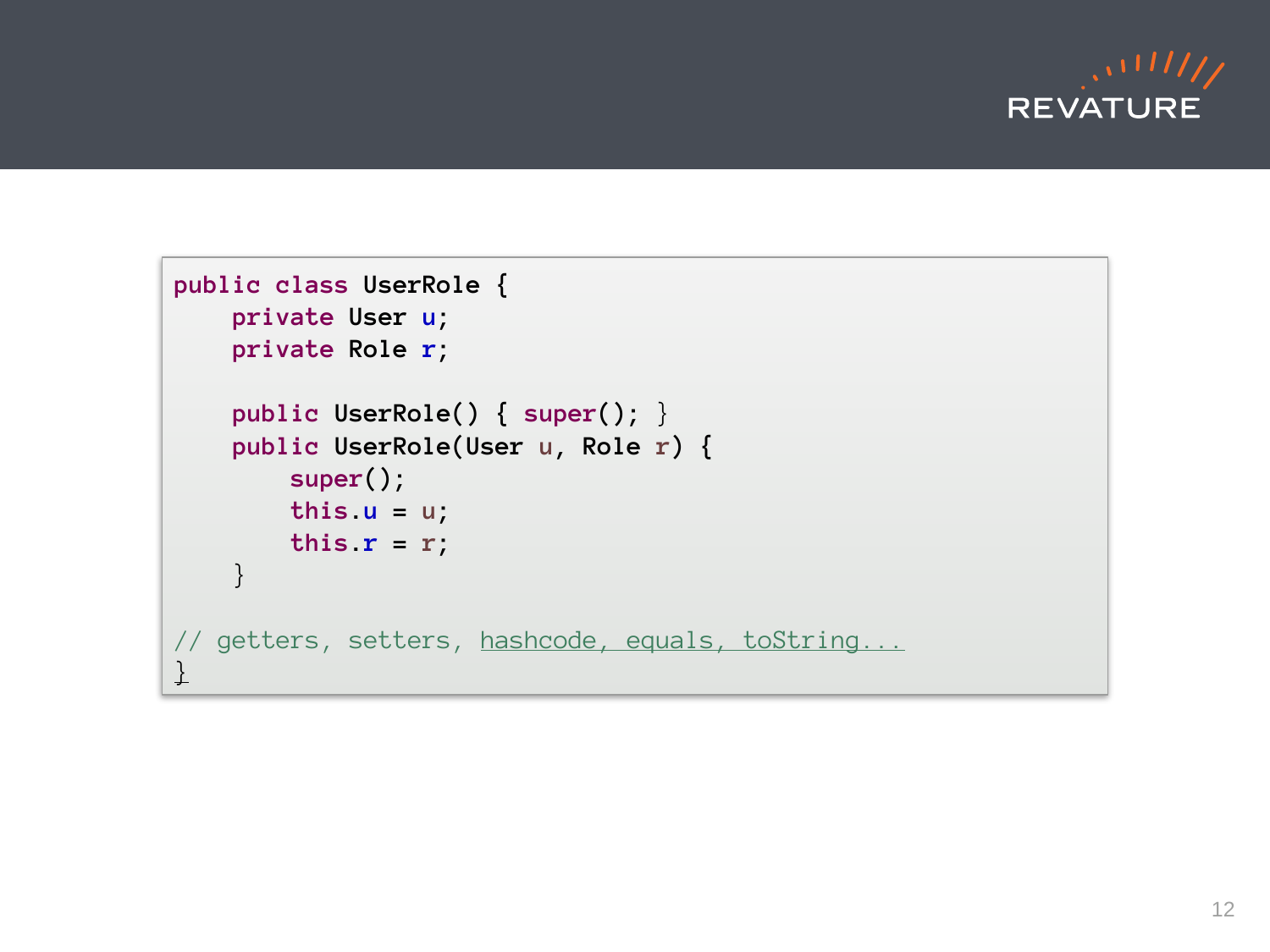

#
public class UserRole {
    private User u;
    private Role r;

    public UserRole() { super(); }
    public UserRole(User u, Role r) {
        super();
        this.u = u;
        this.r = r;
    }

// getters, setters, hashcode, equals, toString...
}
12